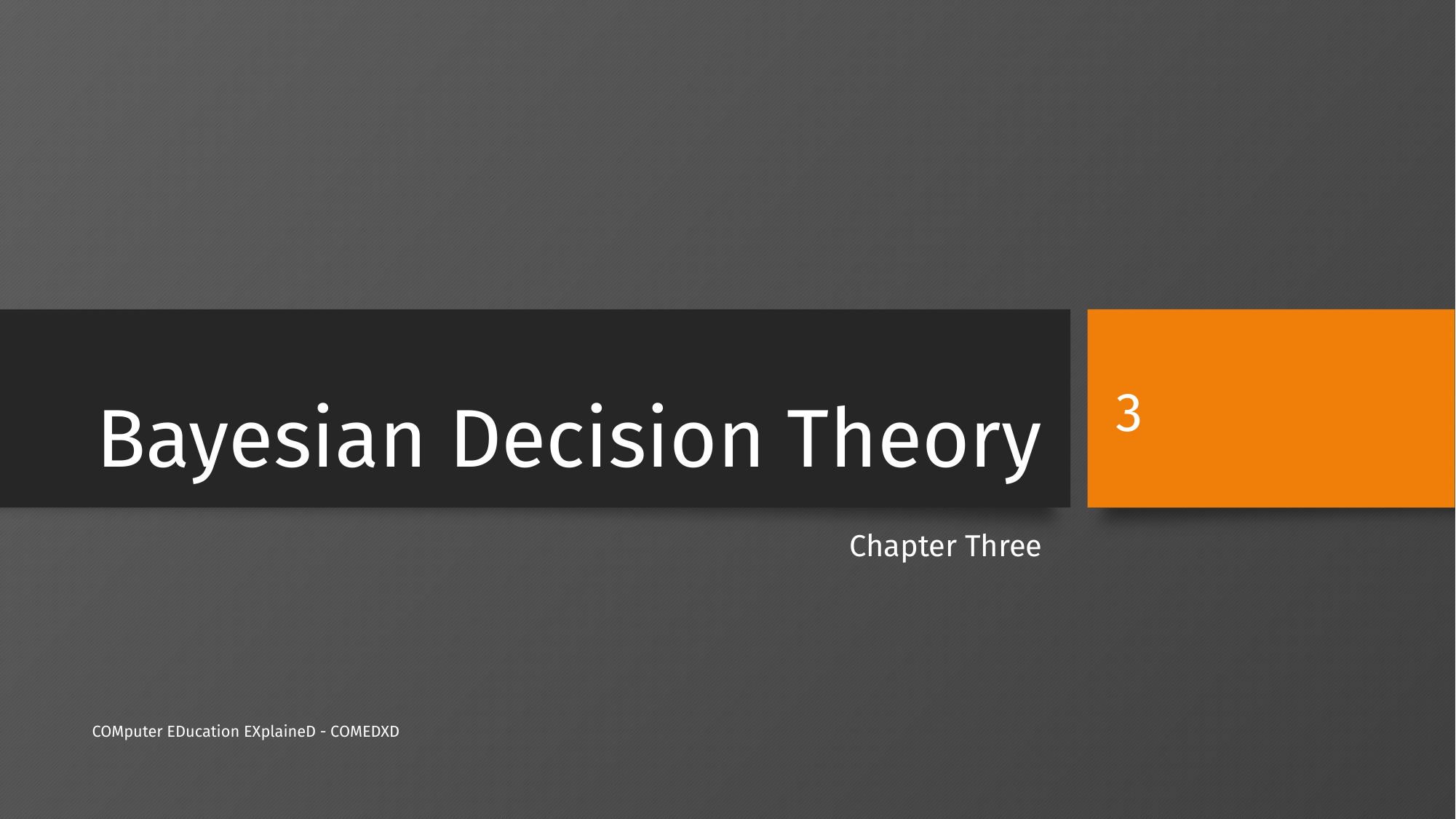

# Bayesian Decision Theory
3
Chapter Three
COMputer EDucation EXplaineD - COMEDXD